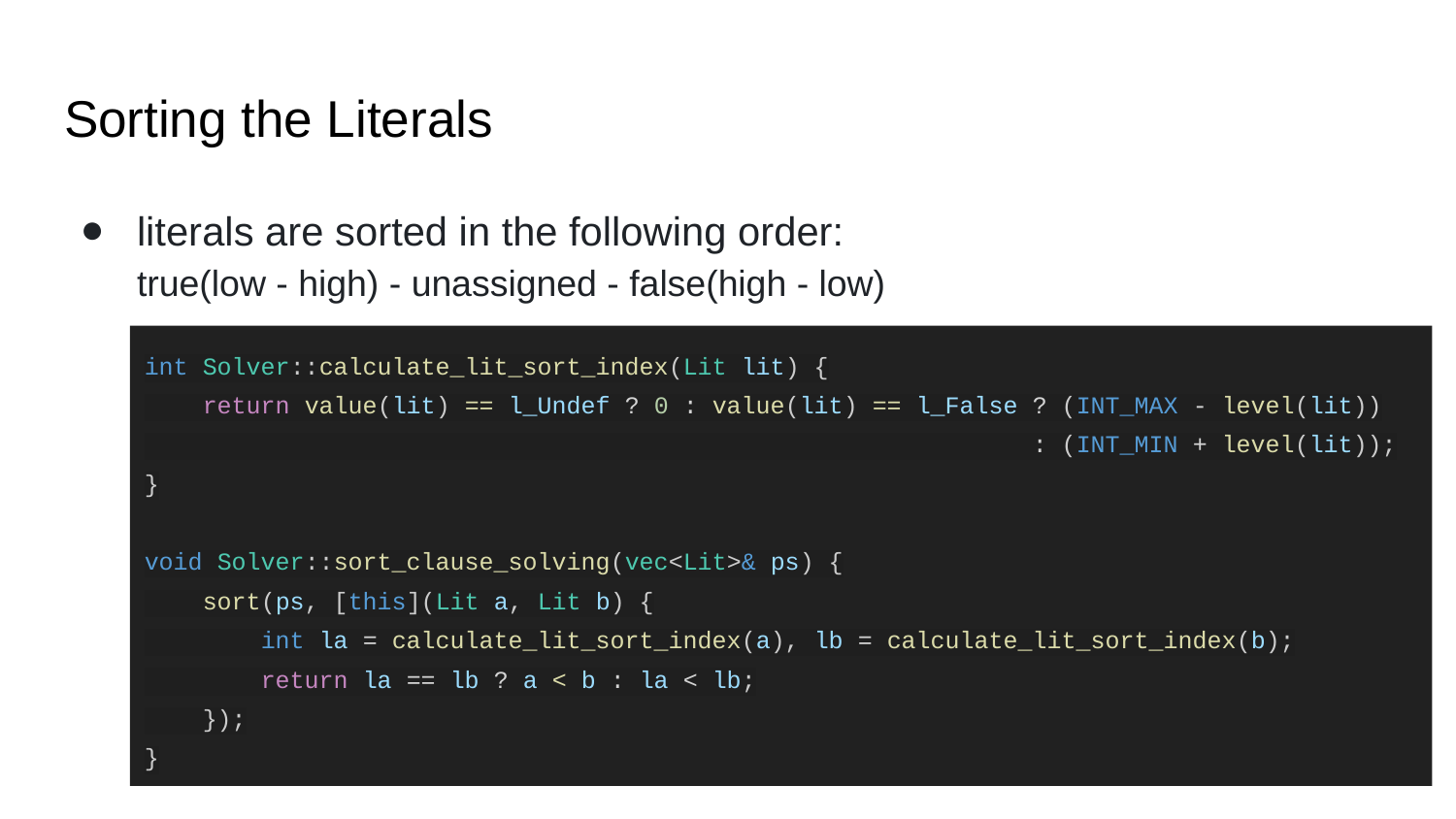

# Sorting the Literals
literals are sorted in the following order:
true(low - high) - unassigned - false(high - low)
int Solver::calculate_lit_sort_index(Lit lit) {
    return value(lit) == l_Undef ? 0 : value(lit) == l_False ? (INT_MAX - level(lit))
                                                             : (INT_MIN + level(lit));
}

void Solver::sort_clause_solving(vec<Lit>& ps) {
    sort(ps, [this](Lit a, Lit b) {
        int la = calculate_lit_sort_index(a), lb = calculate_lit_sort_index(b);
        return la == lb ? a < b : la < lb;
    });
}